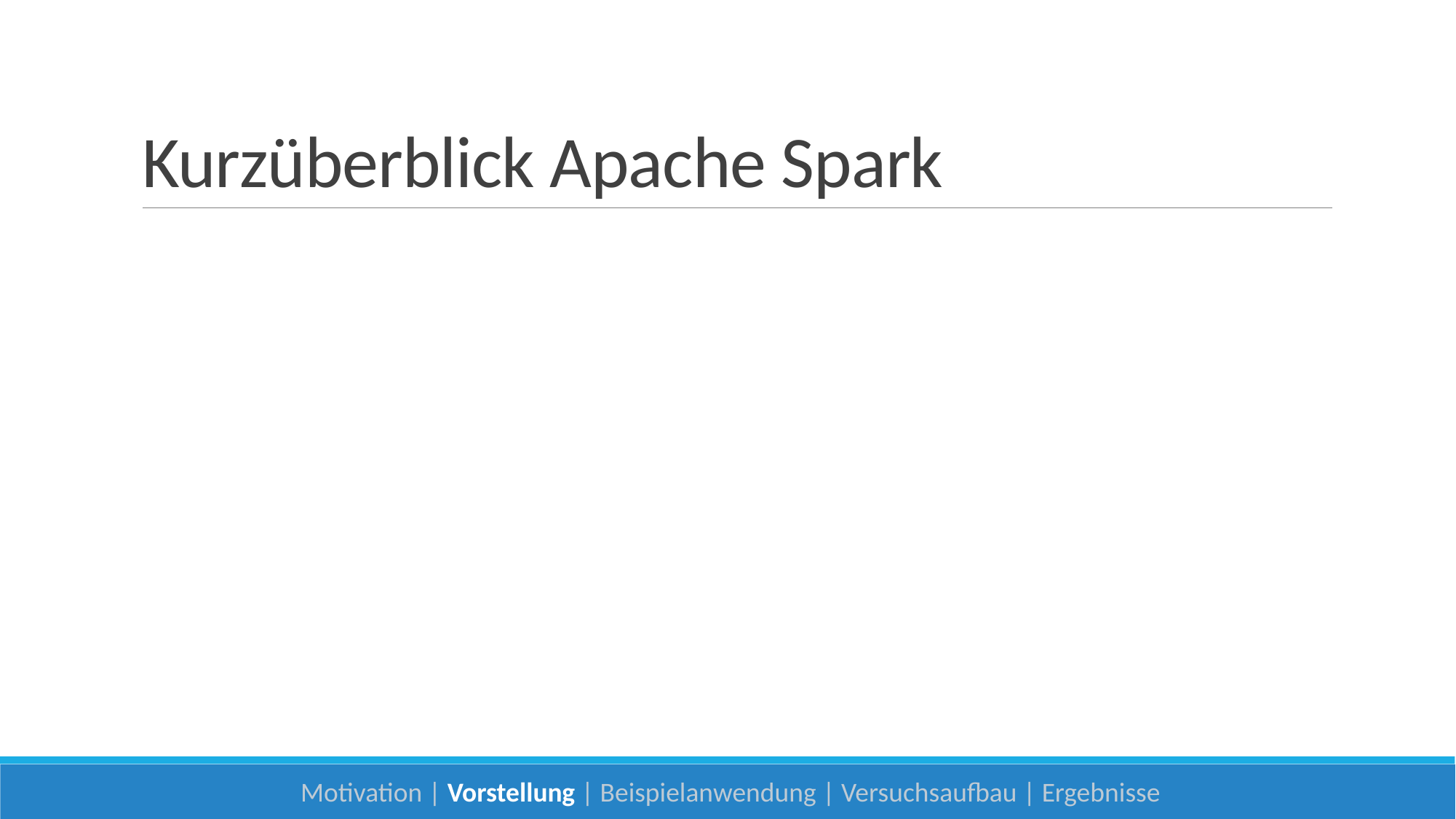

# Kurzüberblick Apache Spark
Motivation | Vorstellung | Beispielanwendung | Versuchsaufbau | Ergebnisse